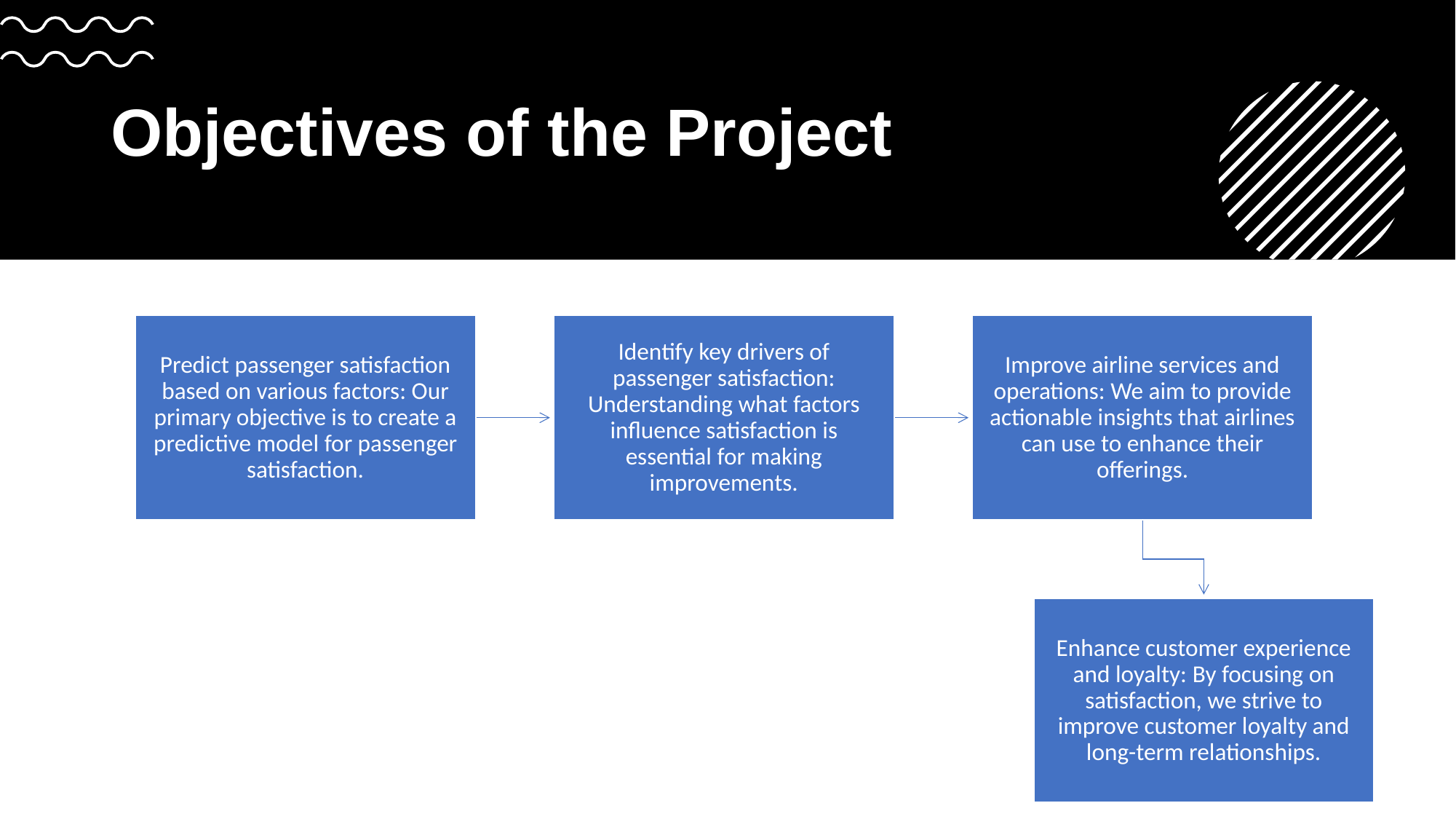

# Objectives of the Project

Predict passenger satisfaction based on various factors: Our primary objective is to create a predictive model for passenger satisfaction.

Identify key drivers of passenger satisfaction: Understanding what factors influence satisfaction is essential for making improvements.

Improve airline services and operations: We aim to provide actionable insights that airlines can use to enhance their offerings.
Enhance customer experience and loyalty: By focusing on satisfaction, we strive to improve customer loyalty and long-term relationships.